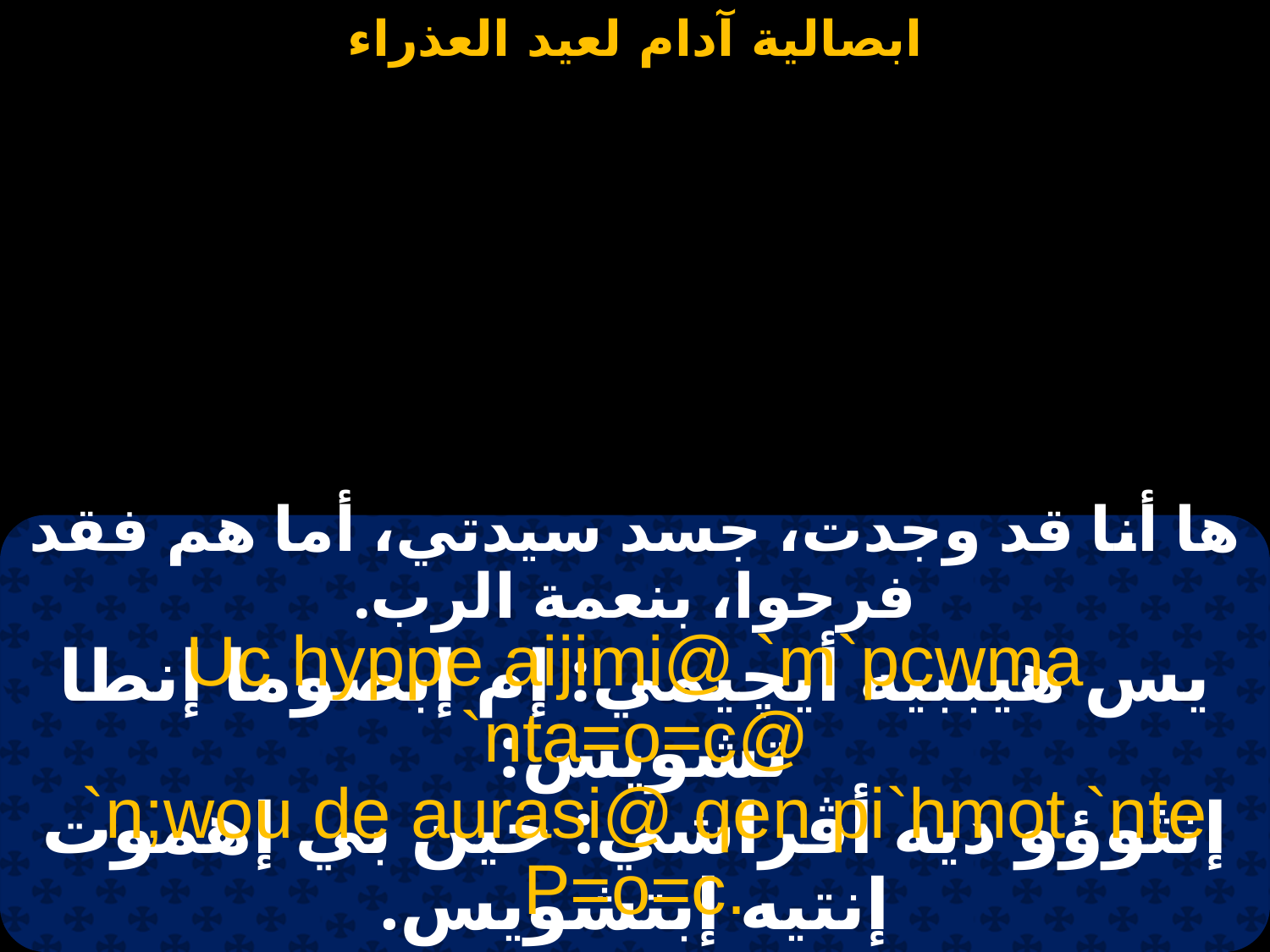

#
ها أنا قد وجدت، جسد سيدتي، أما هم فقد فرحوا، بنعمة الرب.
Uc hyppe aijimi@ `m`pcwma `nta=o=c@
 `n;wou de aurasi@ qen pi`hmot `nte P=o=c.
يس هيببيه أيچيمي: إم إبصوما إنطا تشويس:
إنثوؤو ذيه أڤراشي: خين بي إهموت إنتيه إبتشويس.